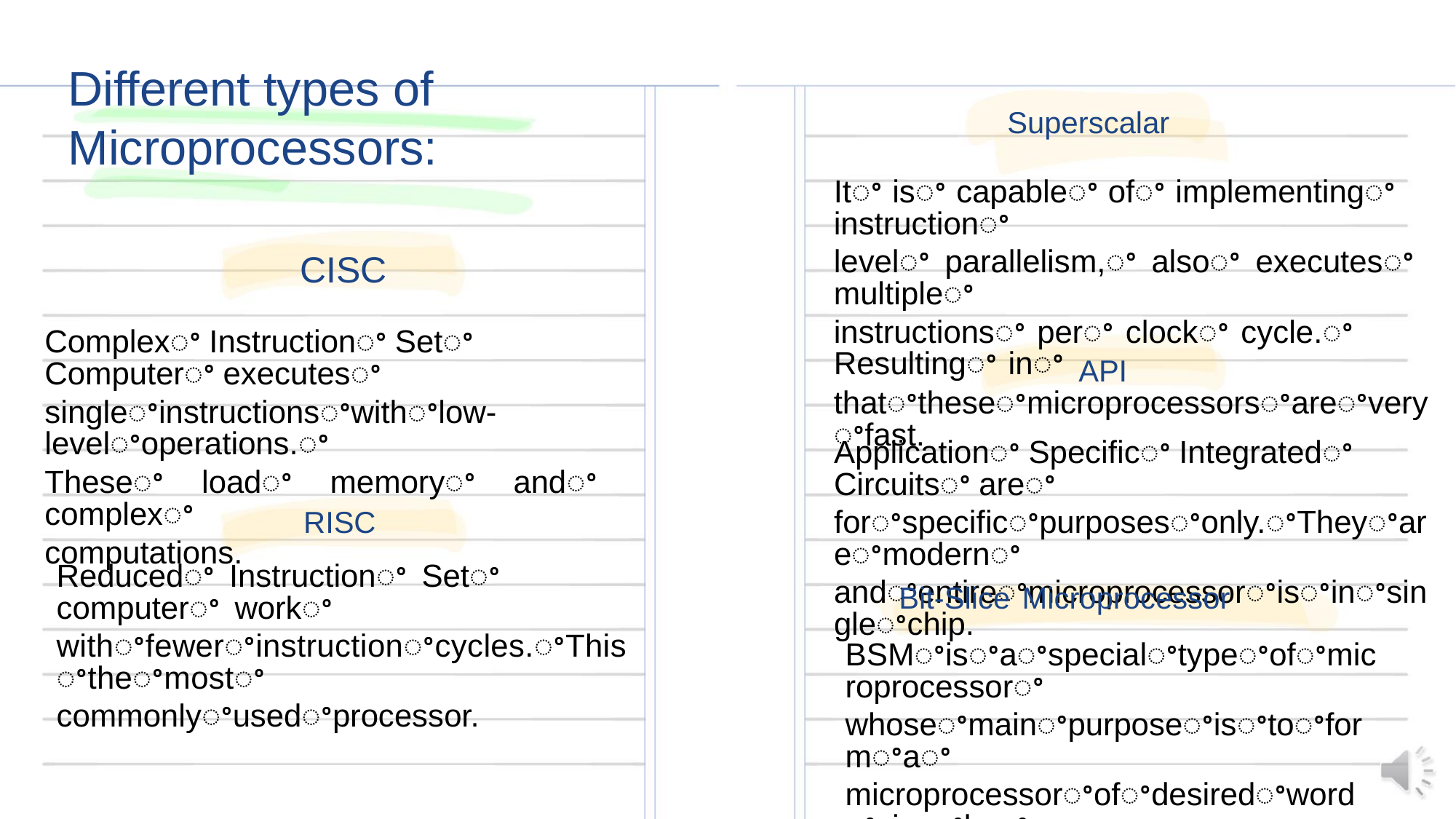

Different types of
Microprocessors:
Superscalar
Itꢀ isꢀ capableꢀ ofꢀ implementingꢀ instructionꢀ
levelꢀ parallelism,ꢀ alsoꢀ executesꢀ multipleꢀ
instructionsꢀ perꢀ clockꢀ cycle.ꢀ Resultingꢀ inꢀ
thatꢀtheseꢀmicroprocessorsꢀareꢀveryꢀfast.
CISC
Complexꢀ Instructionꢀ Setꢀ Computerꢀ executesꢀ
singleꢀinstructionsꢀwithꢀlow-levelꢀoperations.ꢀ
Theseꢀ loadꢀ memoryꢀ andꢀ complexꢀ
computations.
API
Applicationꢀ Specificꢀ Integratedꢀ Circuitsꢀ areꢀ
forꢀspecificꢀpurposesꢀonly.ꢀTheyꢀareꢀmodernꢀ
andꢀentireꢀmicroprocessorꢀisꢀinꢀsingleꢀchip.
RISC
Reducedꢀ Instructionꢀ Setꢀ computerꢀ workꢀ
withꢀfewerꢀinstructionꢀcycles.ꢀThisꢀtheꢀmostꢀ
commonlyꢀusedꢀprocessor.
Bit-Slice Microprocessor
BSMꢀisꢀaꢀspecialꢀtypeꢀofꢀmicroprocessorꢀ
whoseꢀmainꢀpurposeꢀisꢀtoꢀformꢀaꢀ
microprocessorꢀofꢀdesiredꢀwordꢀsizeꢀbyꢀ
combiningꢀidenticalꢀBSMs.ꢀ